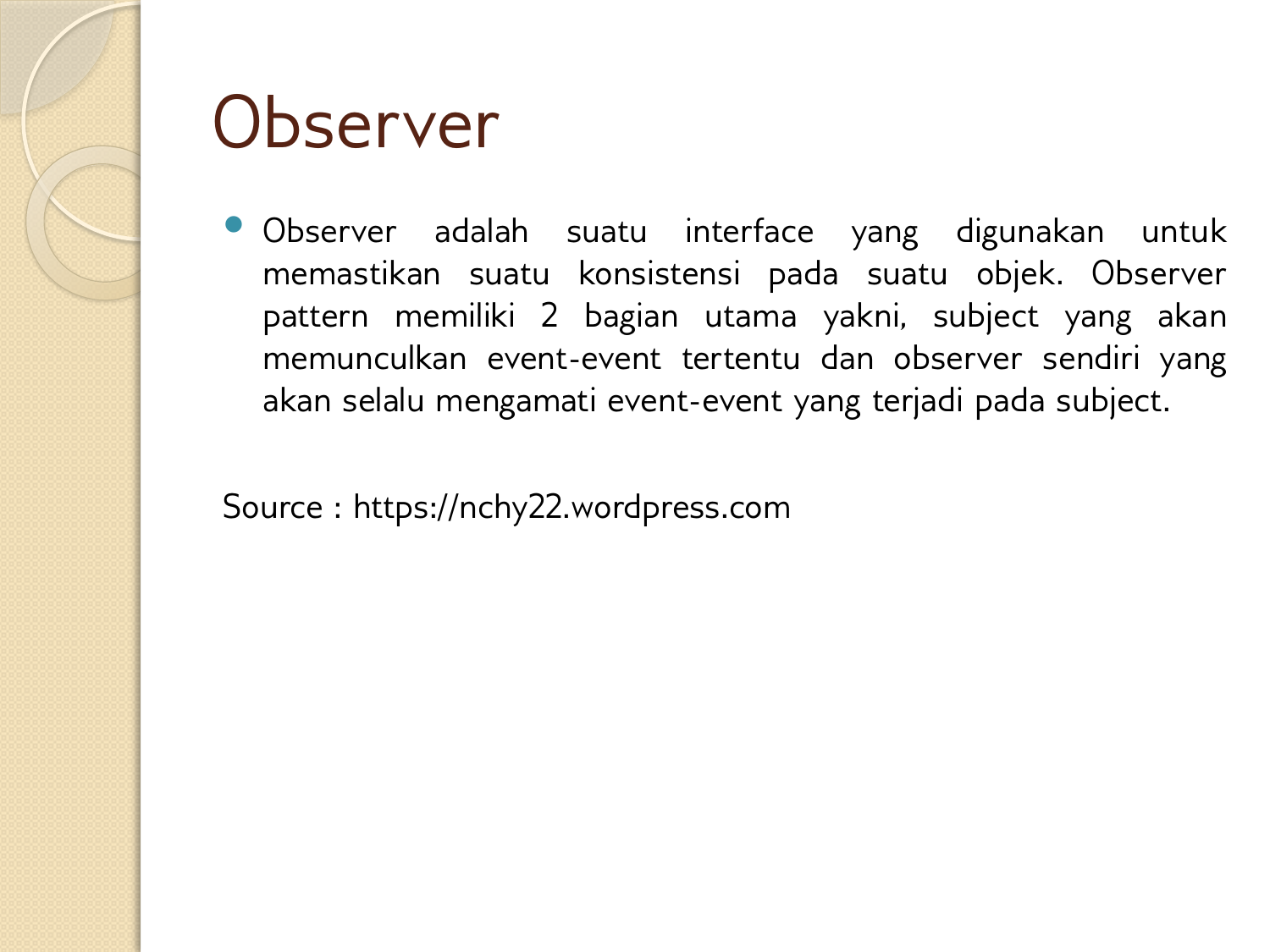

# Observer
Observer adalah suatu interface yang digunakan untuk memastikan suatu konsistensi pada suatu objek. Observer pattern memiliki 2 bagian utama yakni, subject yang akan memunculkan event-event tertentu dan observer sendiri yang akan selalu mengamati event-event yang terjadi pada subject.

Source : https://nchy22.wordpress.com